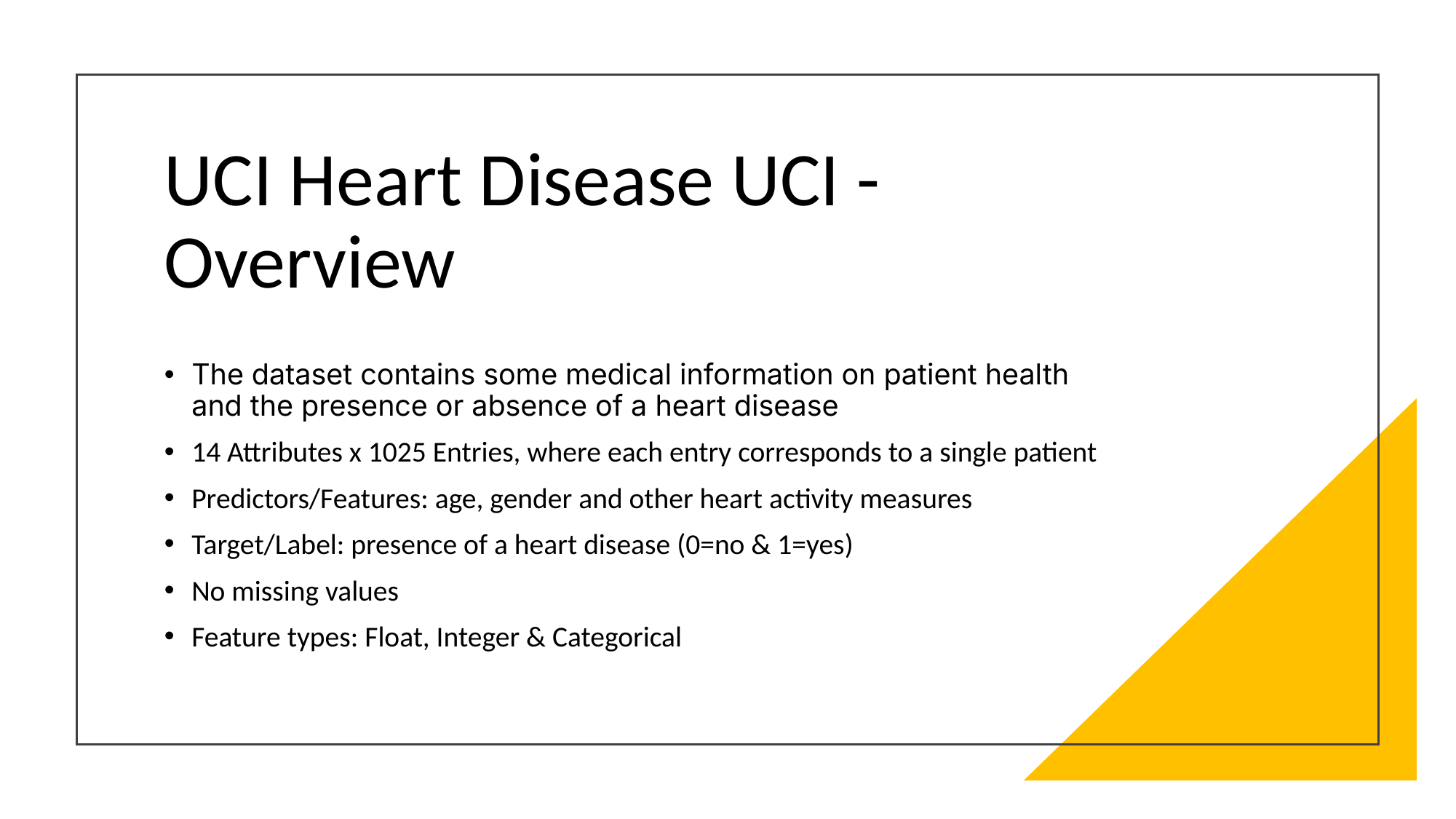

# UCI Heart Disease UCI - Overview
The dataset contains some medical information on patient health and the presence or absence of a heart disease
14 Attributes x 1025 Entries, where each entry corresponds to a single patient
Predictors/Features: age, gender and other heart activity measures
Target/Label: presence of a heart disease (0=no & 1=yes)
No missing values
Feature types: Float, Integer & Categorical